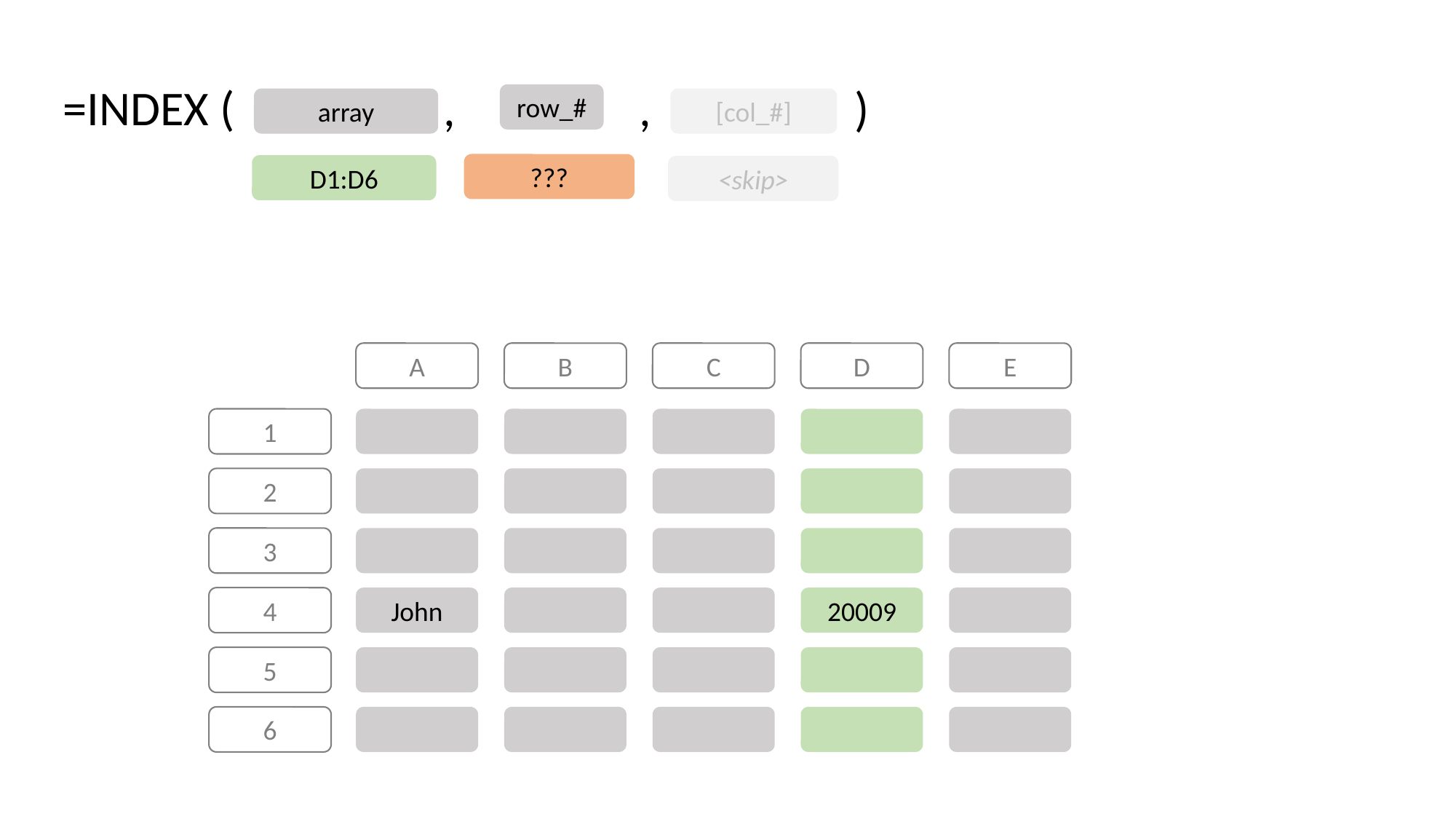

=INDEX (
,
,
)
row_#
array
[col_#]
???
D1:D6
<skip>
A
B
C
D
E
1

2

3

4
John

20009

5

6